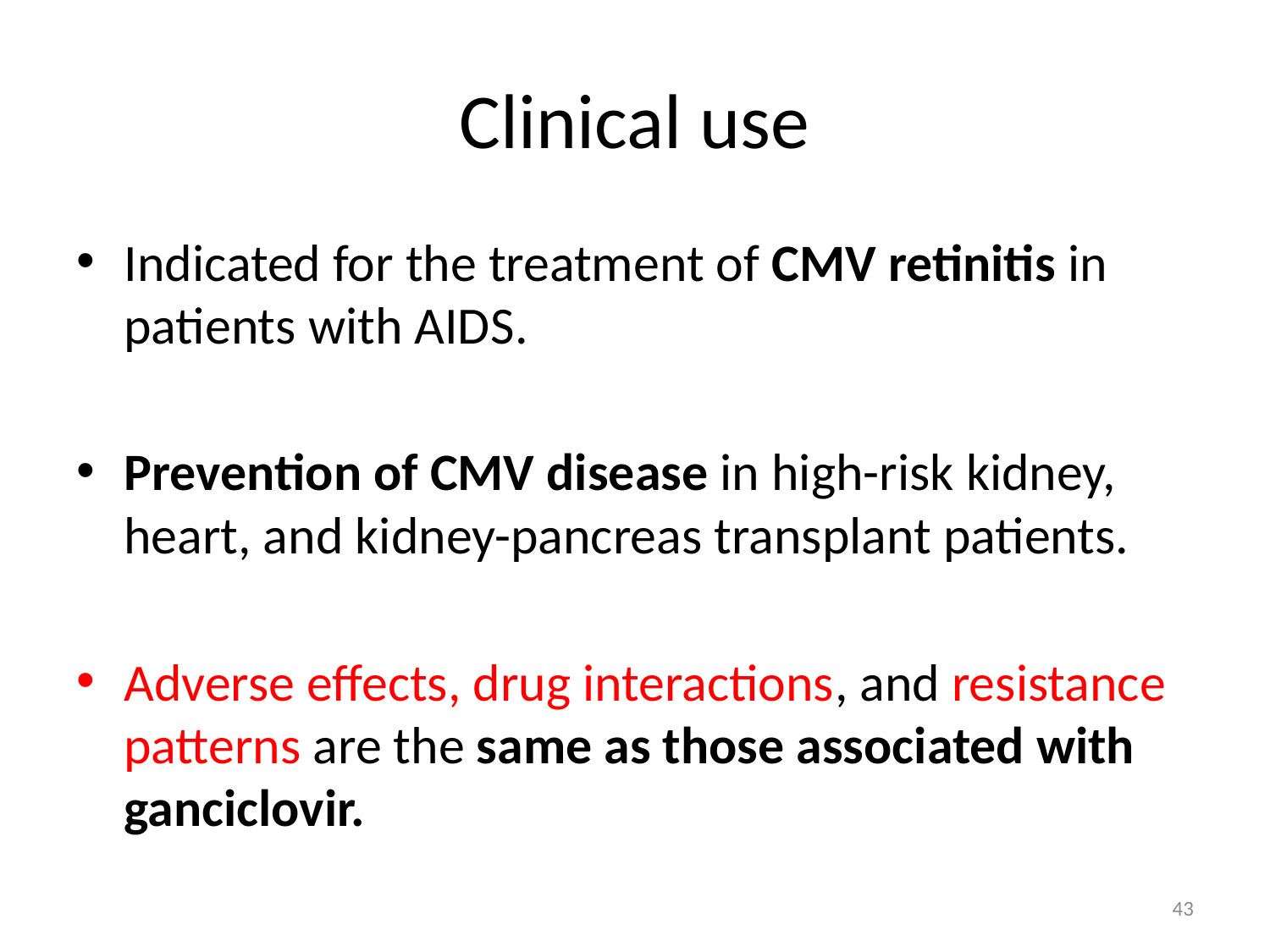

# Clinical use
Indicated for the treatment of CMV retinitis in patients with AIDS.

Prevention of CMV disease in high-risk kidney, heart, and kidney-pancreas transplant patients.

Adverse effects, drug interactions, and resistance patterns are the same as those associated with ganciclovir.

43